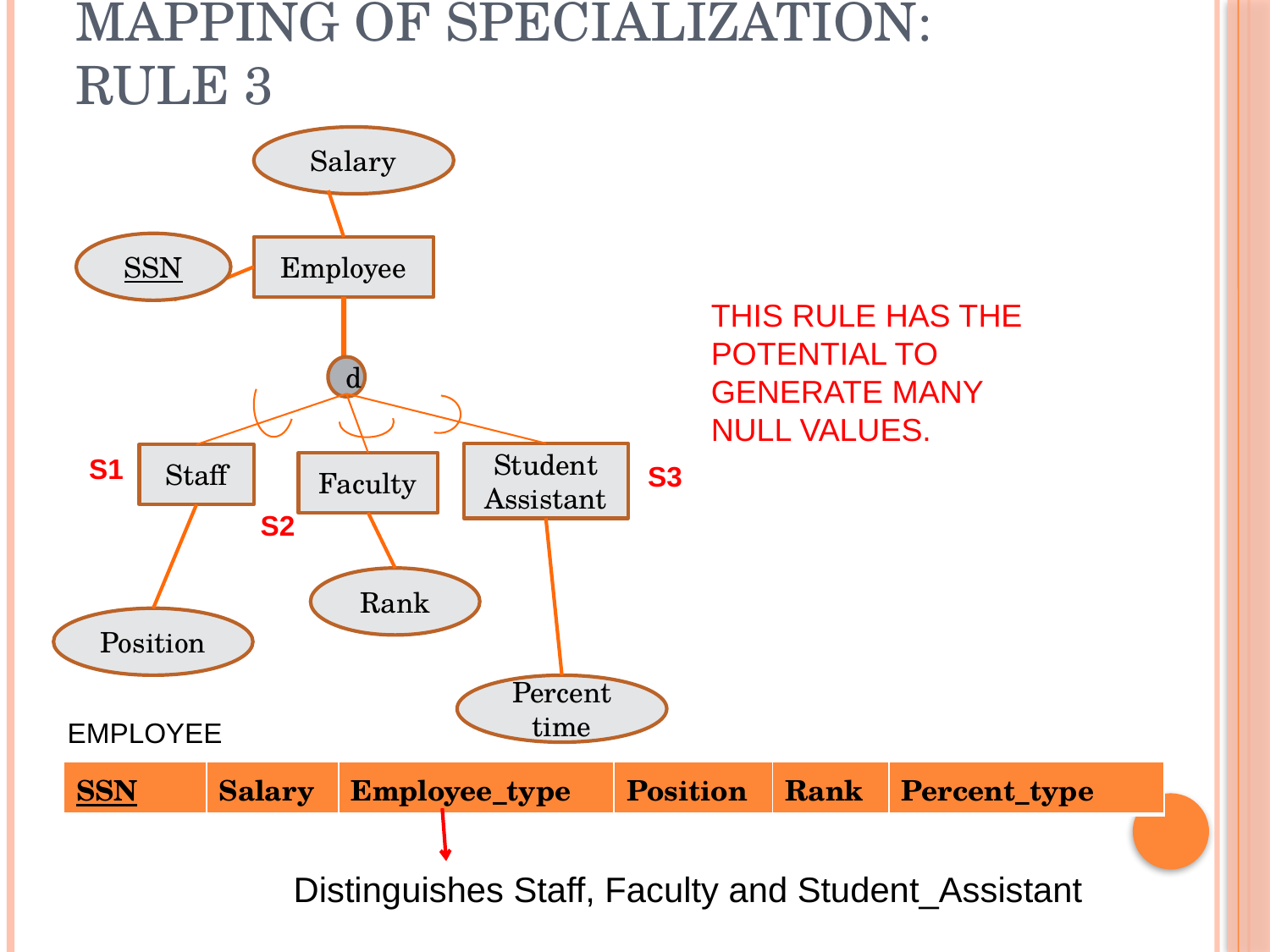

# Mapping of Specialization: rule 3
Salary
SSN
Employee
THIS RULE HAS THE POTENTIAL TO GENERATE MANY NULL VALUES.
d

Student Assistant
S3
Staff
S1
S3
Faculty
S2
Rank
Position
Percent time
EMPLOYEE
| SSN | Salary | Employee\_type | Position | Rank | Percent\_type |
| --- | --- | --- | --- | --- | --- |
Distinguishes Staff, Faculty and Student_Assistant